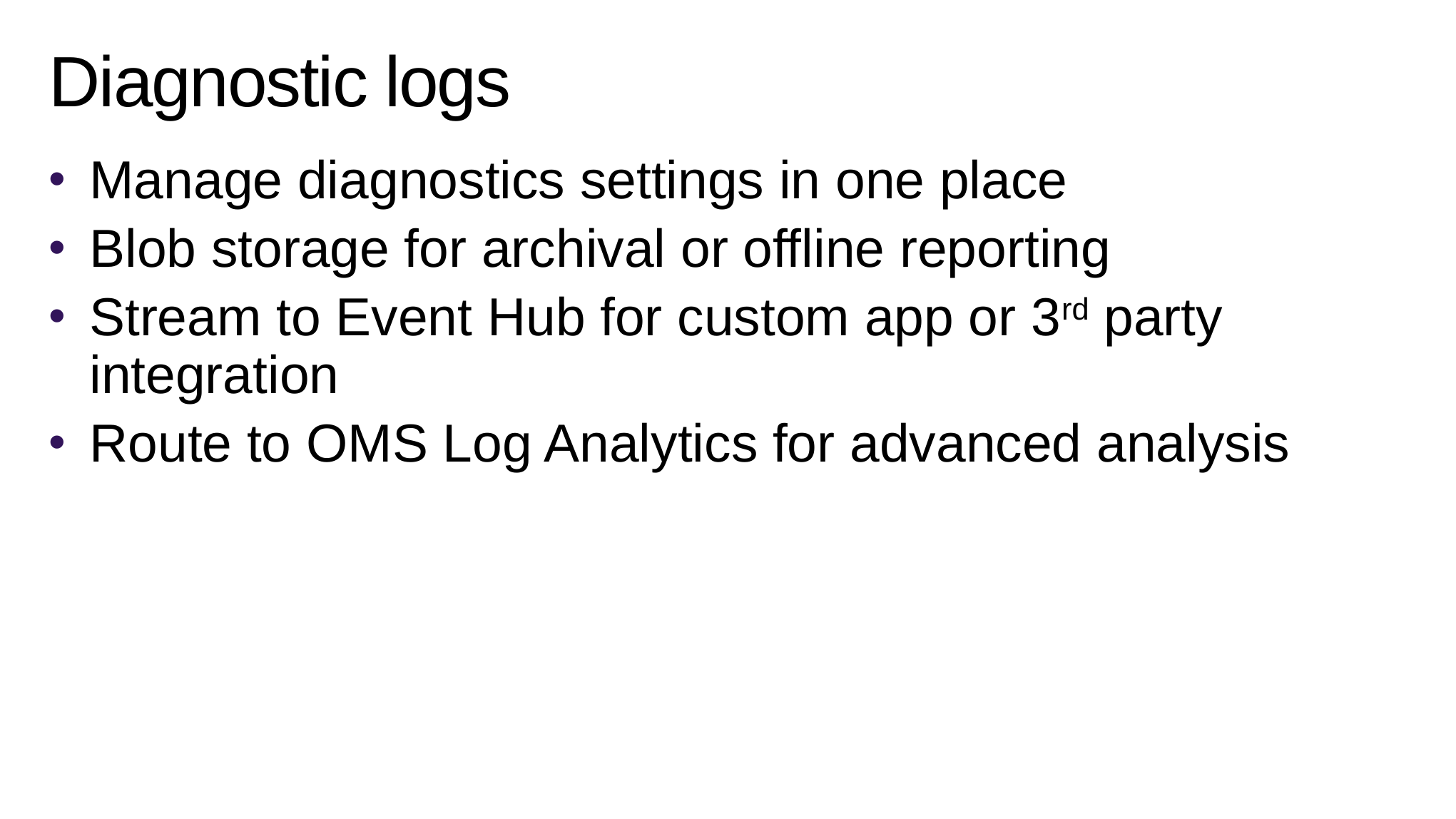

# Diagnostic logs
Manage diagnostics settings in one place
Blob storage for archival or offline reporting
Stream to Event Hub for custom app or 3rd party integration
Route to OMS Log Analytics for advanced analysis